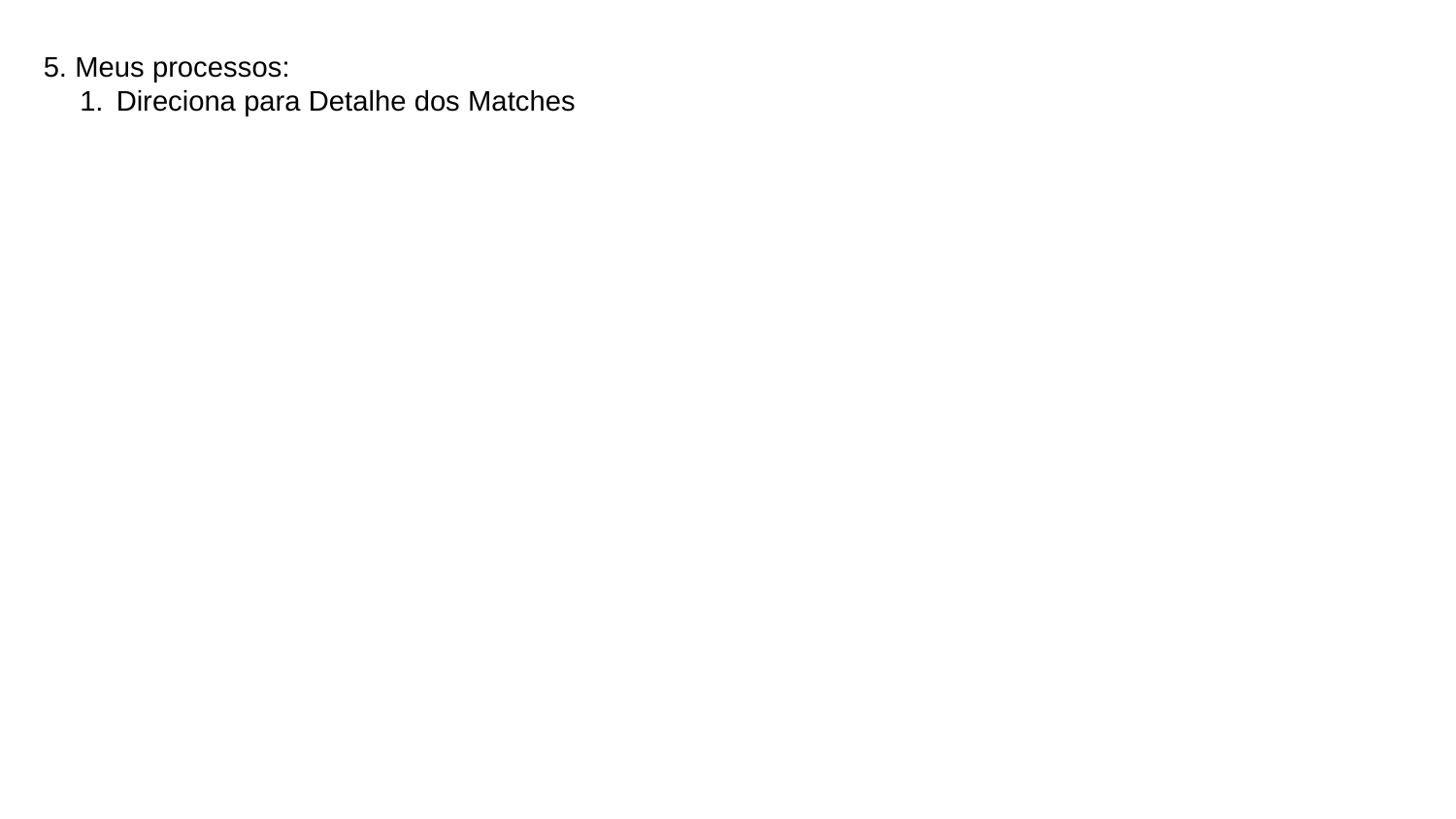

5. Meus processos:
Direciona para Detalhe dos Matches